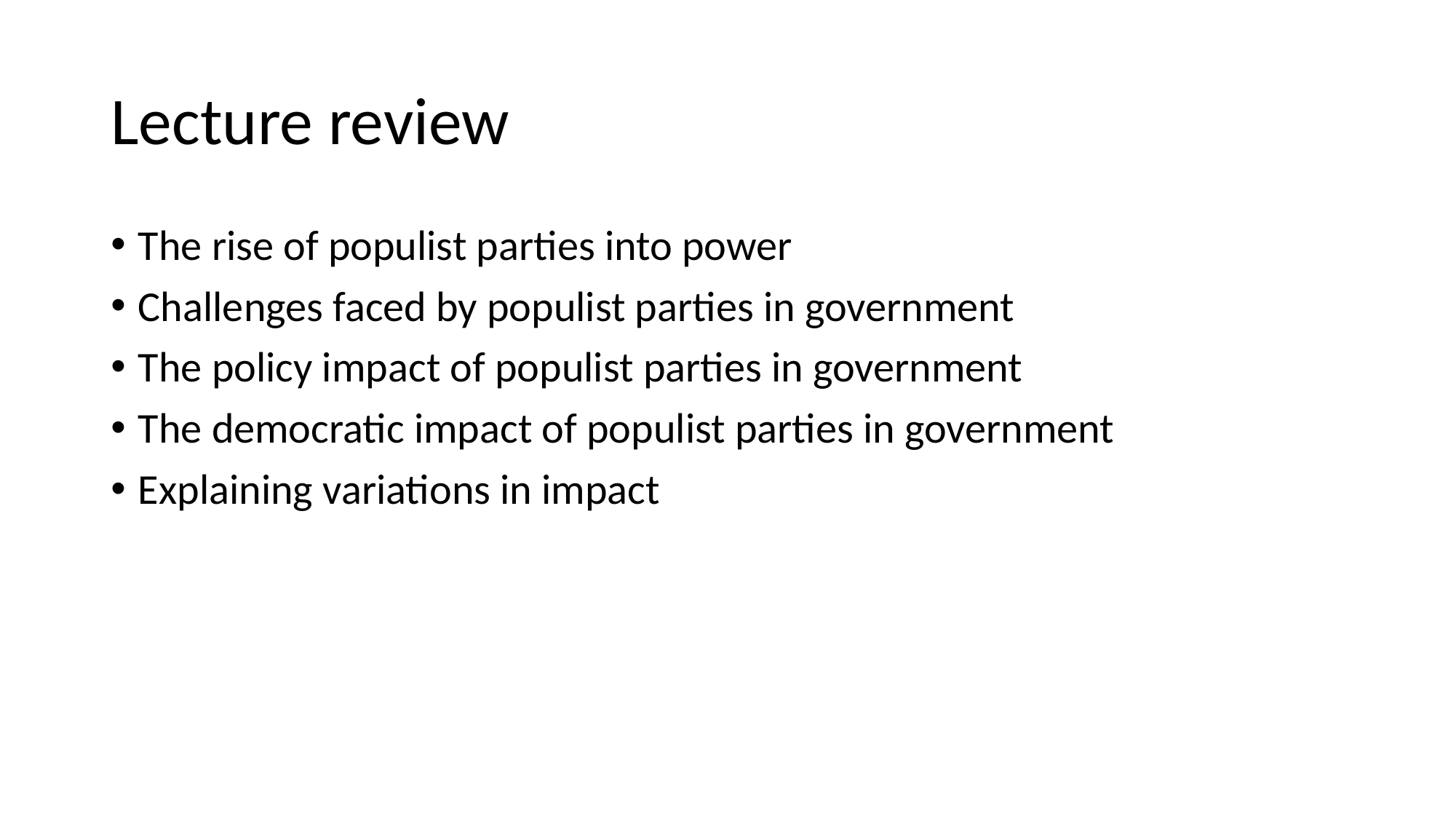

# Lecture review
The rise of populist parties into power
Challenges faced by populist parties in government
The policy impact of populist parties in government
The democratic impact of populist parties in government
Explaining variations in impact